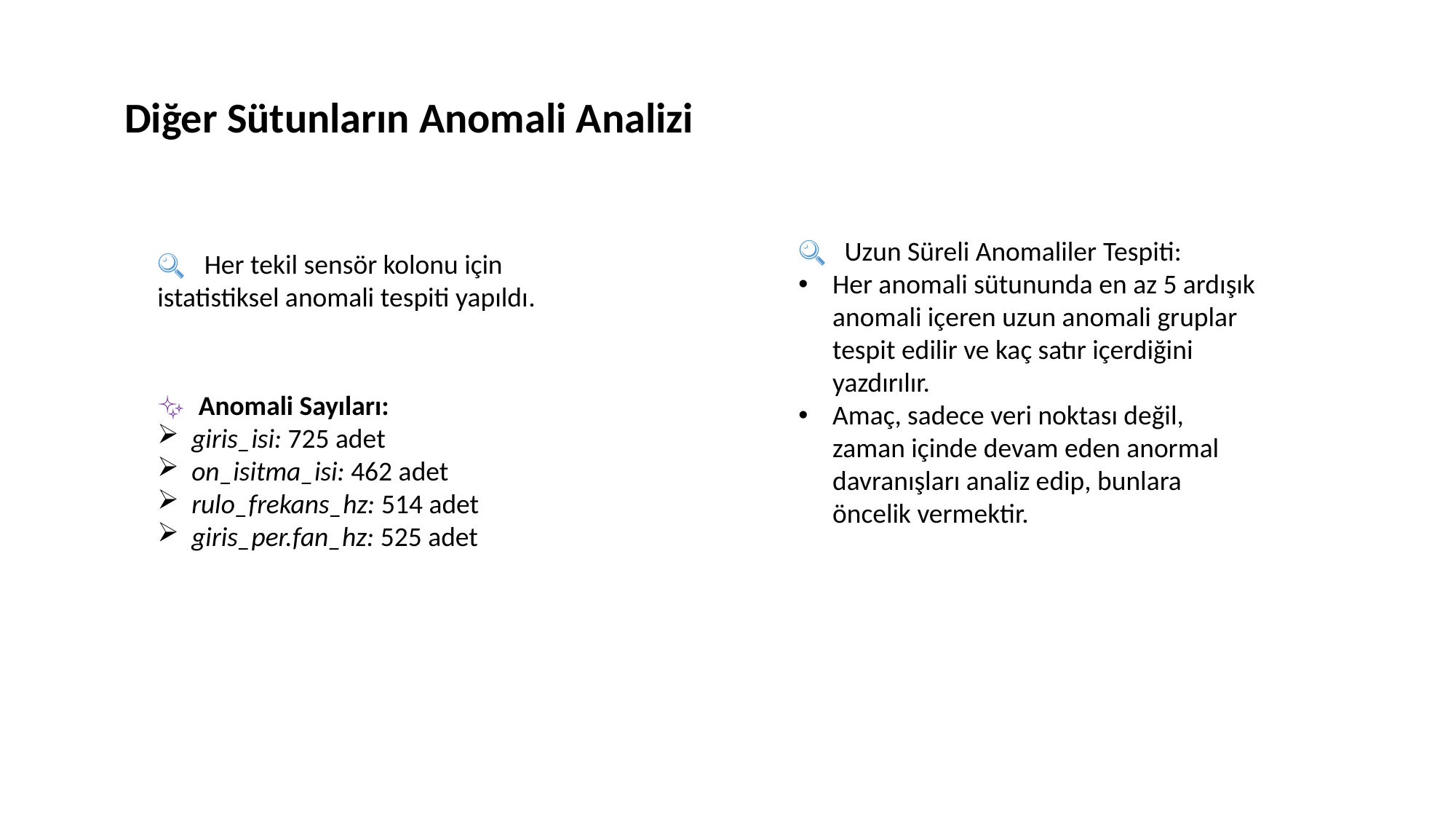

Diğer Sütunların Anomali Analizi
🔍   Uzun Süreli Anomaliler Tespiti:
Her anomali sütununda en az 5 ardışık anomali içeren uzun anomali gruplar tespit edilir ve kaç satır içerdiğini yazdırılır.
Amaç, sadece veri noktası değil, zaman içinde devam eden anormal davranışları analiz edip, bunlara öncelik vermektir.
🔍   Her tekil sensör kolonu için istatistiksel anomali tespiti yapıldı.
✨  Anomali Sayıları:
giris_isi: 725 adet
on_isitma_isi: 462 adet
rulo_frekans_hz: 514 adet
giris_per.fan_hz: 525 adet